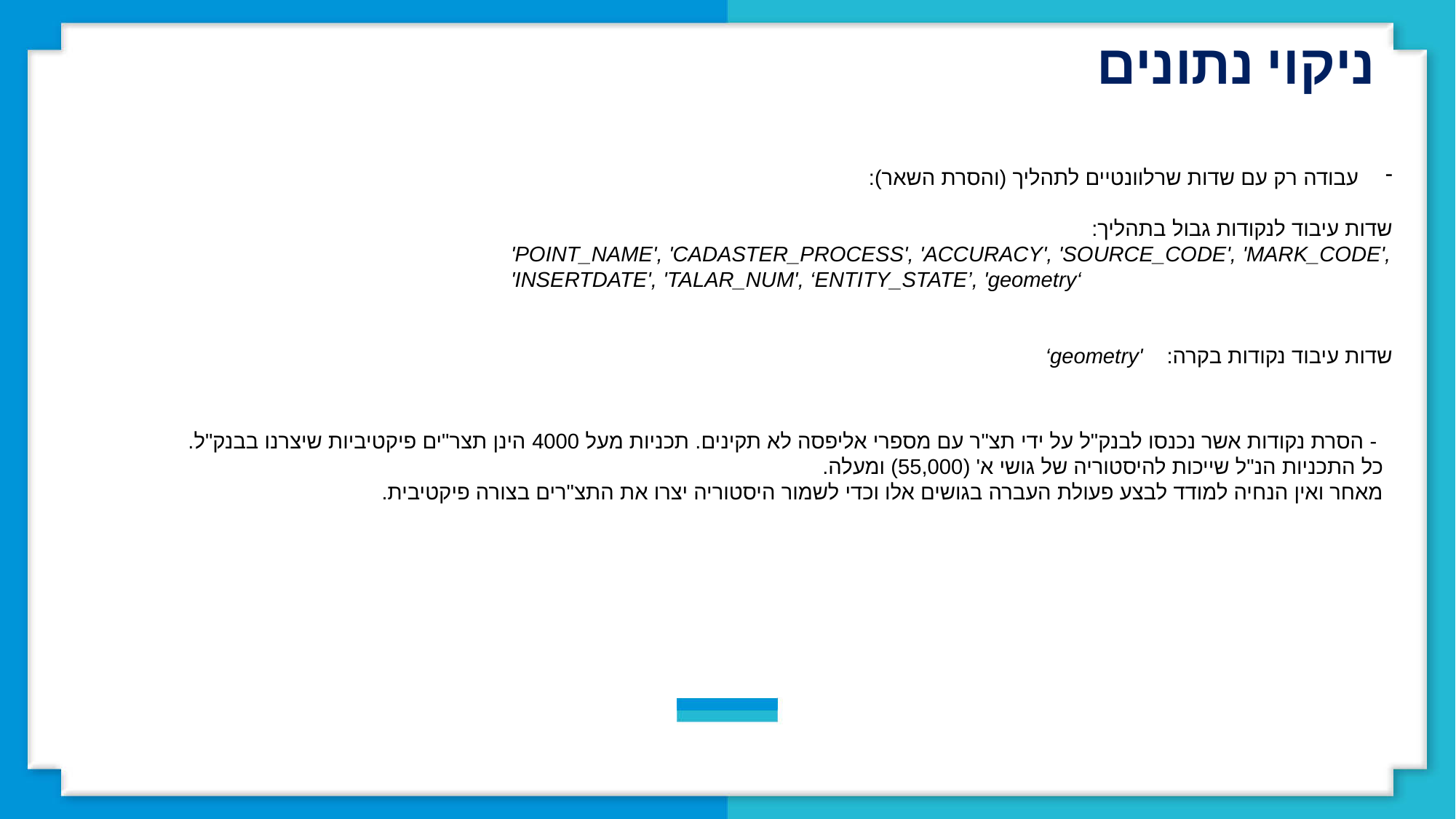

ניקוי נתונים
עבודה רק עם שדות שרלוונטיים לתהליך (והסרת השאר):

	שדות עיבוד לנקודות גבול בתהליך:
 'POINT_NAME', 'CADASTER_PROCESS', 'ACCURACY', 'SOURCE_CODE', 'MARK_CODE',
 'INSERTDATE', 'TALAR_NUM', ‘ENTITY_STATE’, 'geometry‘

	שדות עיבוד נקודות בקרה:    'geometry‘

 - הסרת נקודות אשר נכנסו לבנק"ל על ידי תצ"ר עם מספרי אליפסה לא תקינים. תכניות מעל 4000 הינן תצר"ים פיקטיביות שיצרנו בבנק"ל.
	כל התכניות הנ"ל שייכות להיסטוריה של גושי א' (55,000) ומעלה.
	מאחר ואין הנחיה למודד לבצע פעולת העברה בגושים אלו וכדי לשמור היסטוריה יצרו את התצ"רים בצורה פיקטיבית.